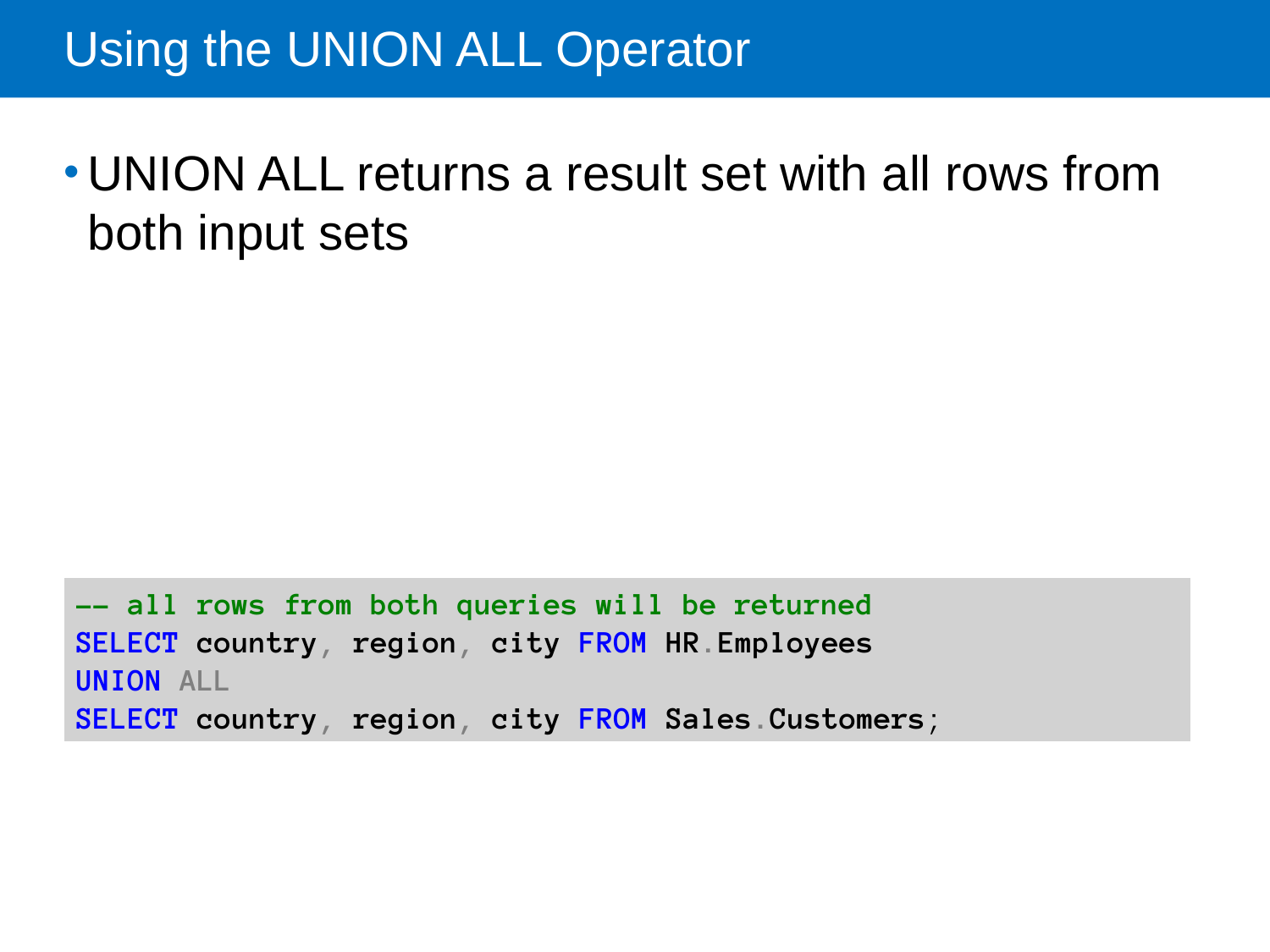

# Using the UNION ALL Operator
UNION ALL returns a result set with all rows from both input sets

-- all rows from both queries will be returned
SELECT country, region, city FROM HR.Employees
UNION ALL
SELECT country, region, city FROM Sales.Customers;